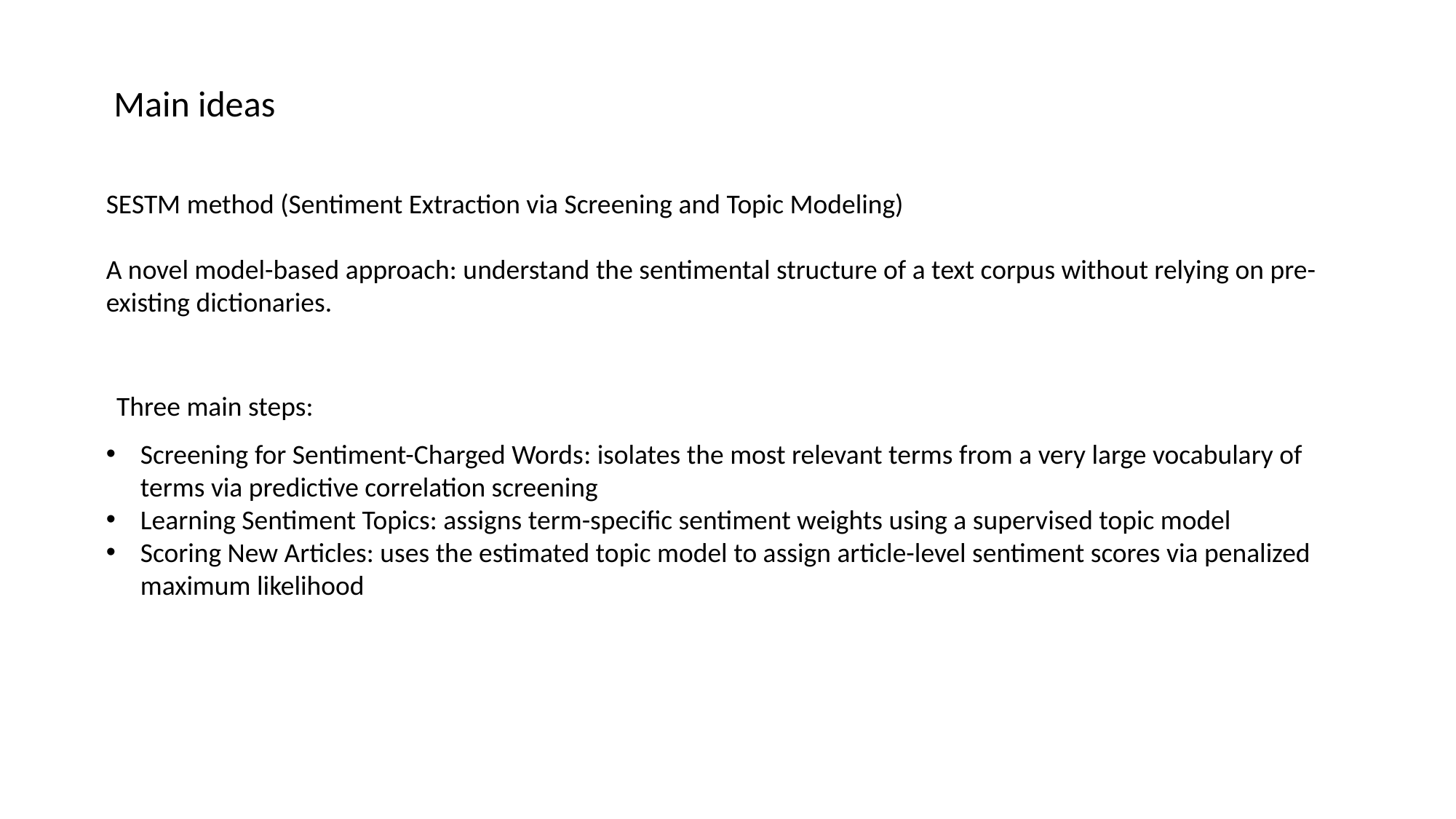

Main ideas
SESTM method (Sentiment Extraction via Screening and Topic Modeling)

A novel model-based approach: understand the sentimental structure of a text corpus without relying on pre-existing dictionaries.
Three main steps:
Screening for Sentiment-Charged Words: isolates the most relevant terms from a very large vocabulary of terms via predictive correlation screening
Learning Sentiment Topics: assigns term-specific sentiment weights using a supervised topic model
Scoring New Articles: uses the estimated topic model to assign article-level sentiment scores via penalized maximum likelihood